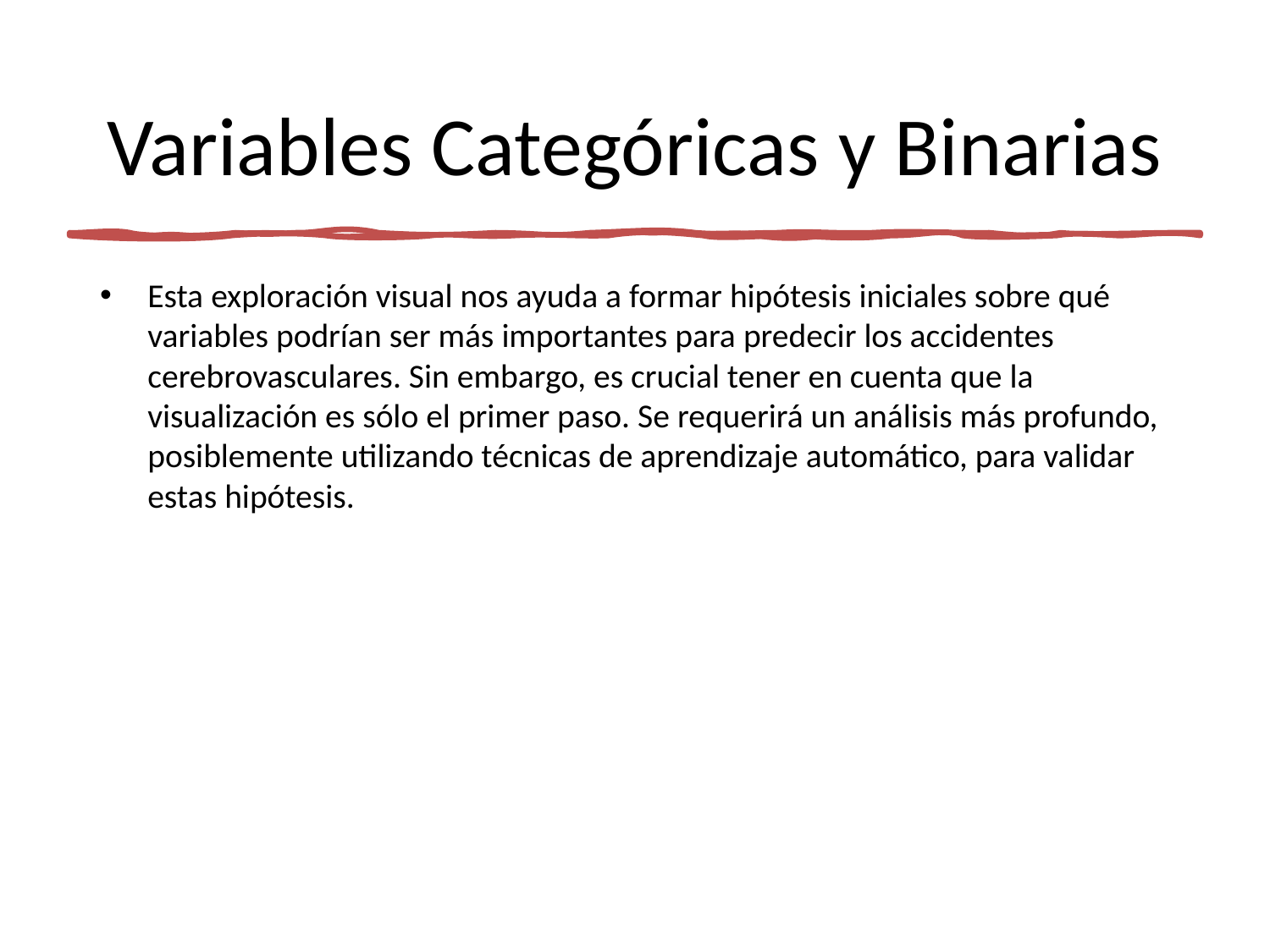

# Variables Categóricas y Binarias

Esta exploración visual nos ayuda a formar hipótesis iniciales sobre qué variables podrían ser más importantes para predecir los accidentes cerebrovasculares. Sin embargo, es crucial tener en cuenta que la visualización es sólo el primer paso. Se requerirá un análisis más profundo, posiblemente utilizando técnicas de aprendizaje automático, para validar estas hipótesis.